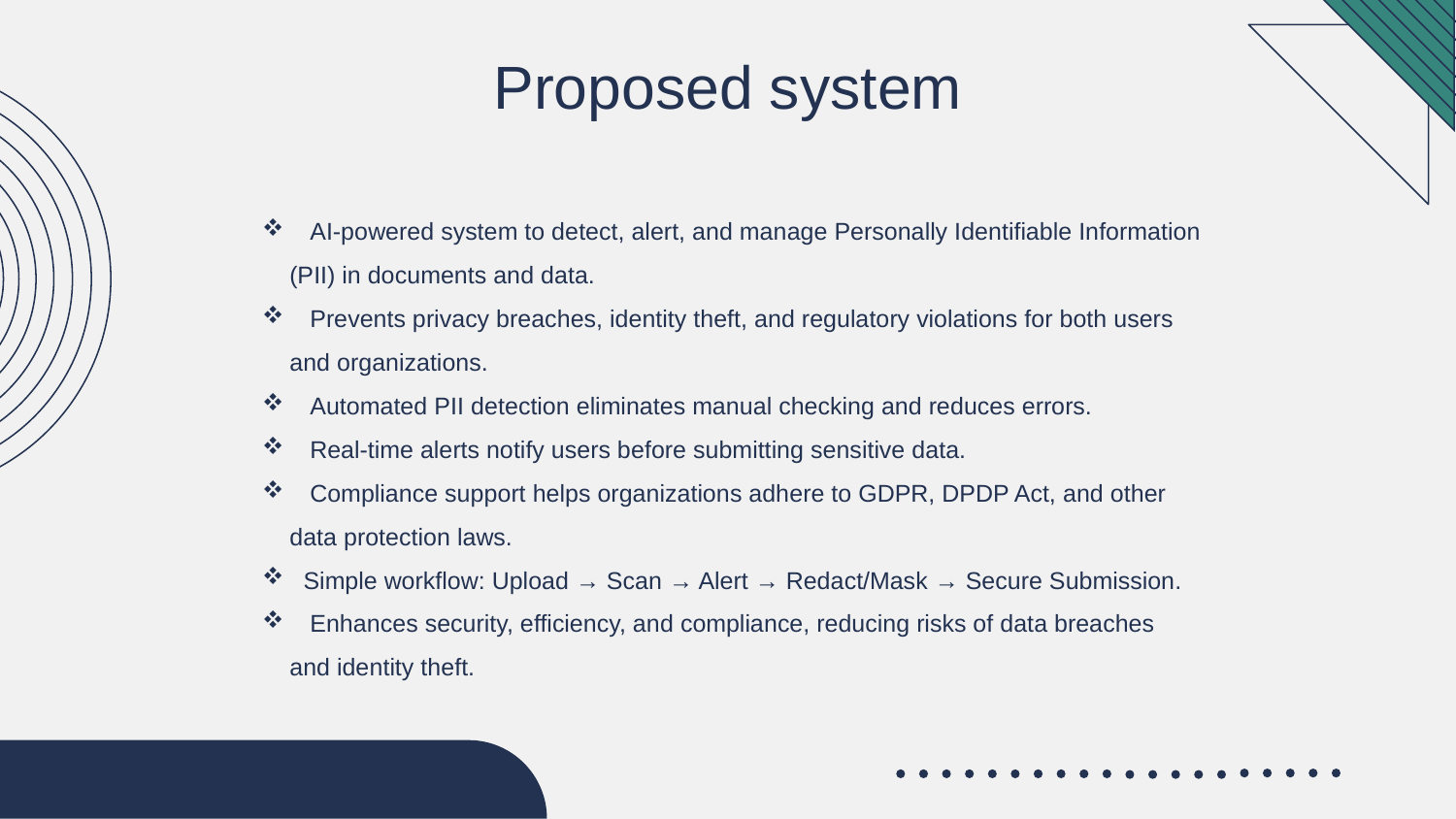

# Proposed system
   AI-powered system to detect, alert, and manage Personally Identifiable Information (PII) in documents and data.
   Prevents privacy breaches, identity theft, and regulatory violations for both users and organizations.
   Automated PII detection eliminates manual checking and reduces errors.
   Real-time alerts notify users before submitting sensitive data.
   Compliance support helps organizations adhere to GDPR, DPDP Act, and other data protection laws.
  Simple workflow: Upload → Scan → Alert → Redact/Mask → Secure Submission.
   Enhances security, efficiency, and compliance, reducing risks of data breaches and identity theft.